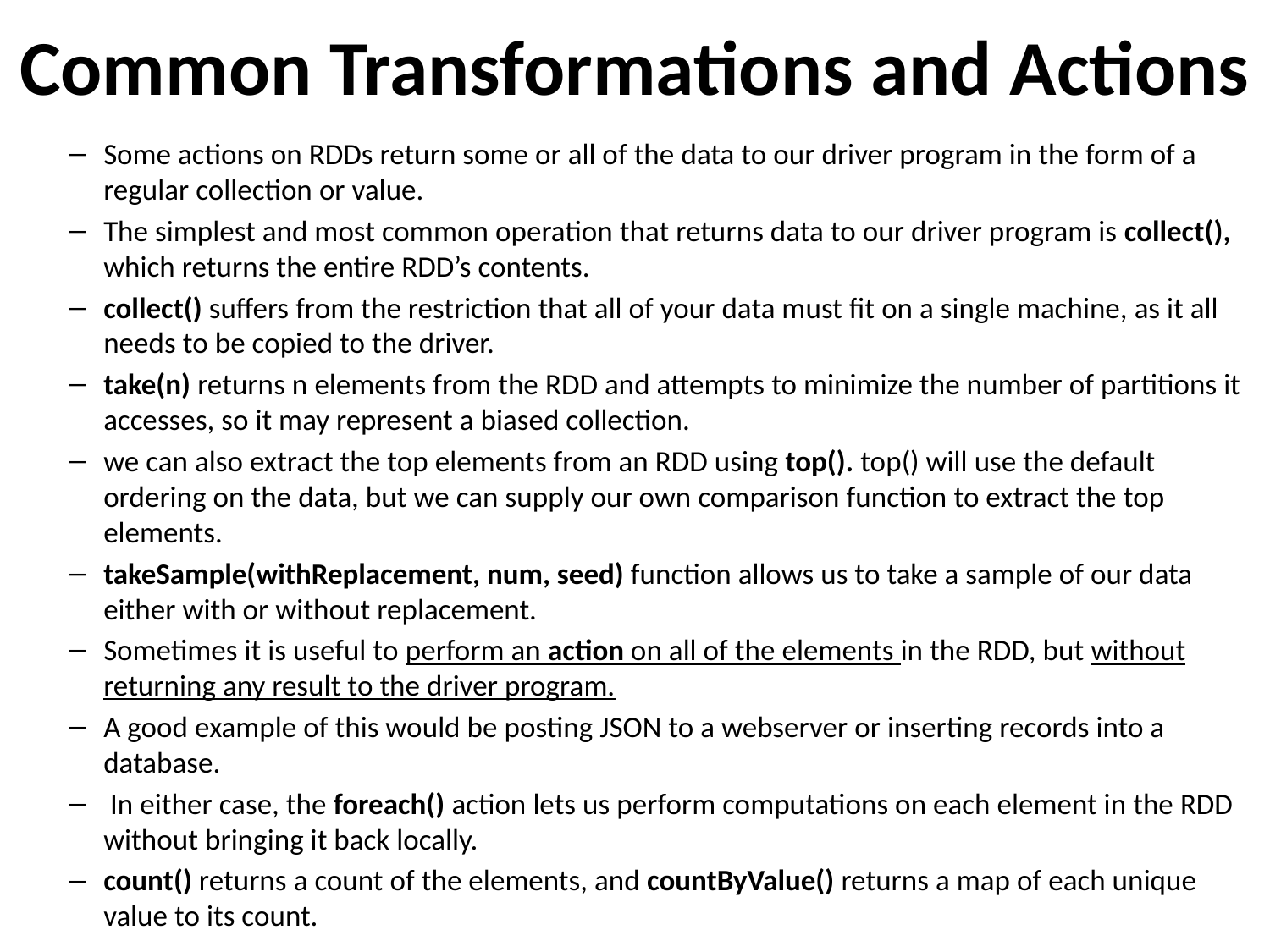

# Common Transformations and Actions
Some actions on RDDs return some or all of the data to our driver program in the form of a regular collection or value.
The simplest and most common operation that returns data to our driver program is collect(), which returns the entire RDD’s contents.
collect() suffers from the restriction that all of your data must fit on a single machine, as it all needs to be copied to the driver.
take(n) returns n elements from the RDD and attempts to minimize the number of partitions it accesses, so it may represent a biased collection.
we can also extract the top elements from an RDD using top(). top() will use the default ordering on the data, but we can supply our own comparison function to extract the top elements.
takeSample(withReplacement, num, seed) function allows us to take a sample of our data either with or without replacement.
Sometimes it is useful to perform an action on all of the elements in the RDD, but without returning any result to the driver program.
A good example of this would be posting JSON to a webserver or inserting records into a database.
 In either case, the foreach() action lets us perform computations on each element in the RDD without bringing it back locally.
count() returns a count of the elements, and countByValue() returns a map of each unique value to its count.